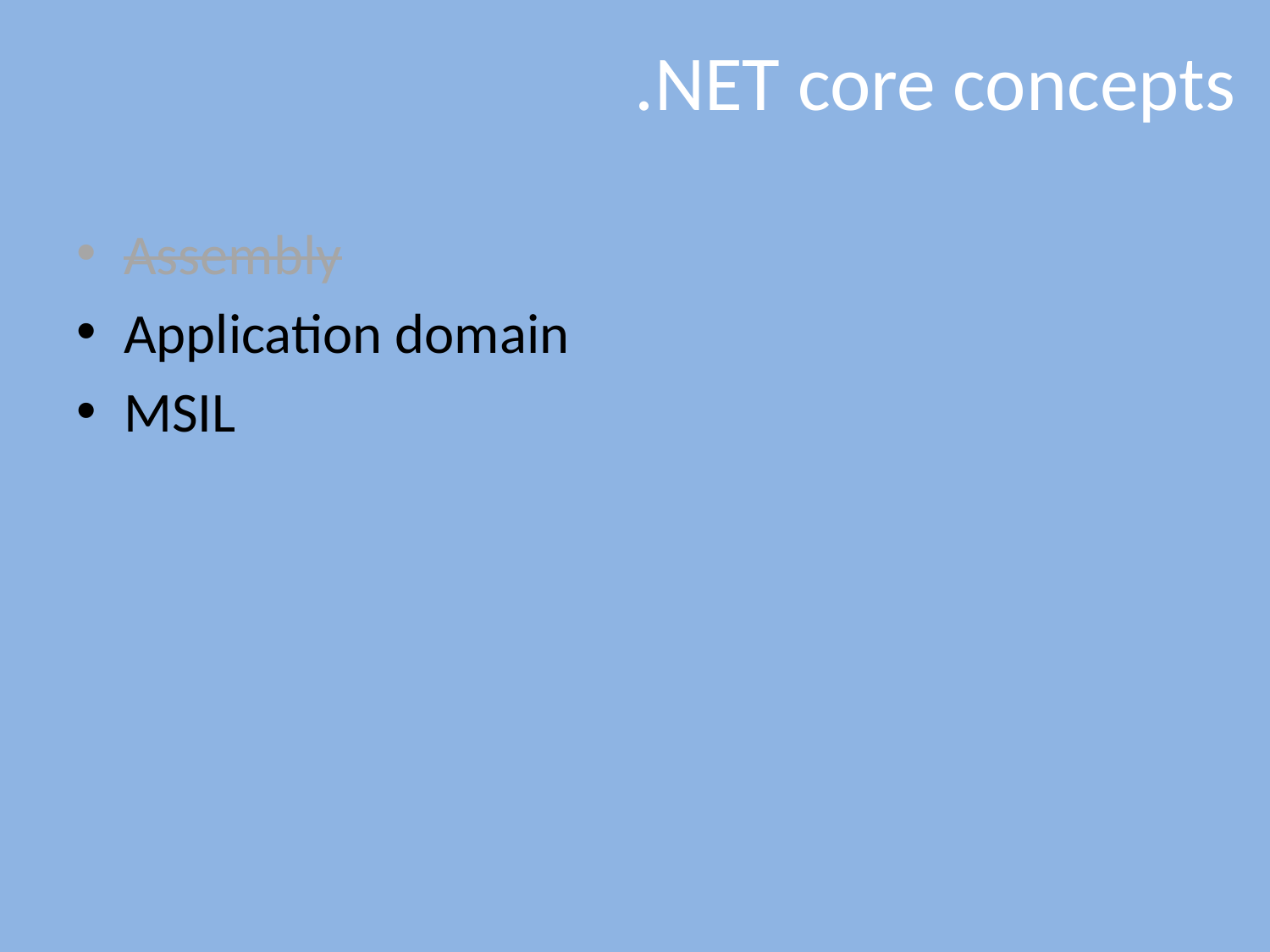

# .NET core concepts
Assembly
Application domain
MSIL